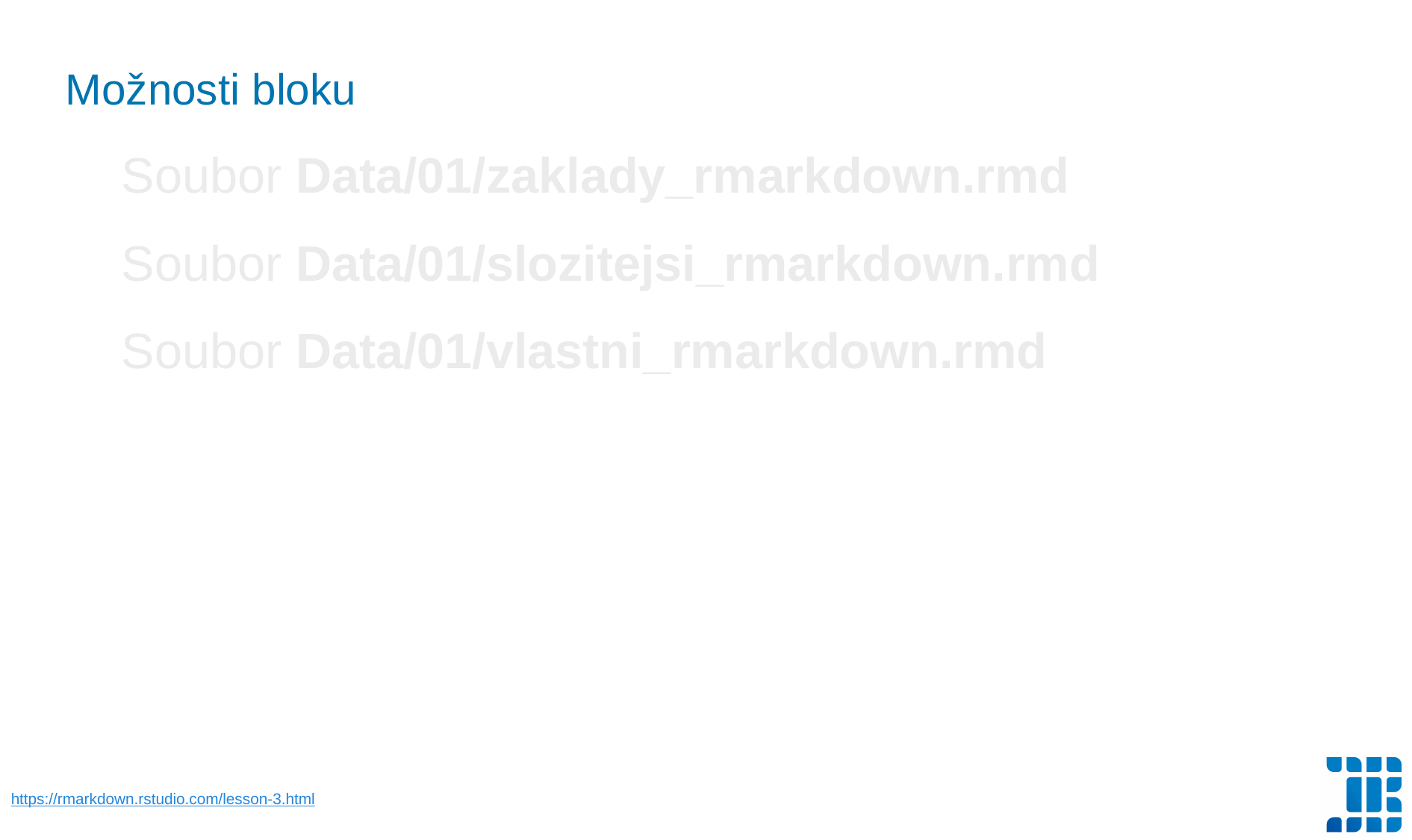

Možnosti bloku
Soubor Data/01/zaklady_rmarkdown.rmd
Soubor Data/01/slozitejsi_rmarkdown.rmd
Soubor Data/01/vlastni_rmarkdown.rmd
https://rmarkdown.rstudio.com/lesson-3.html